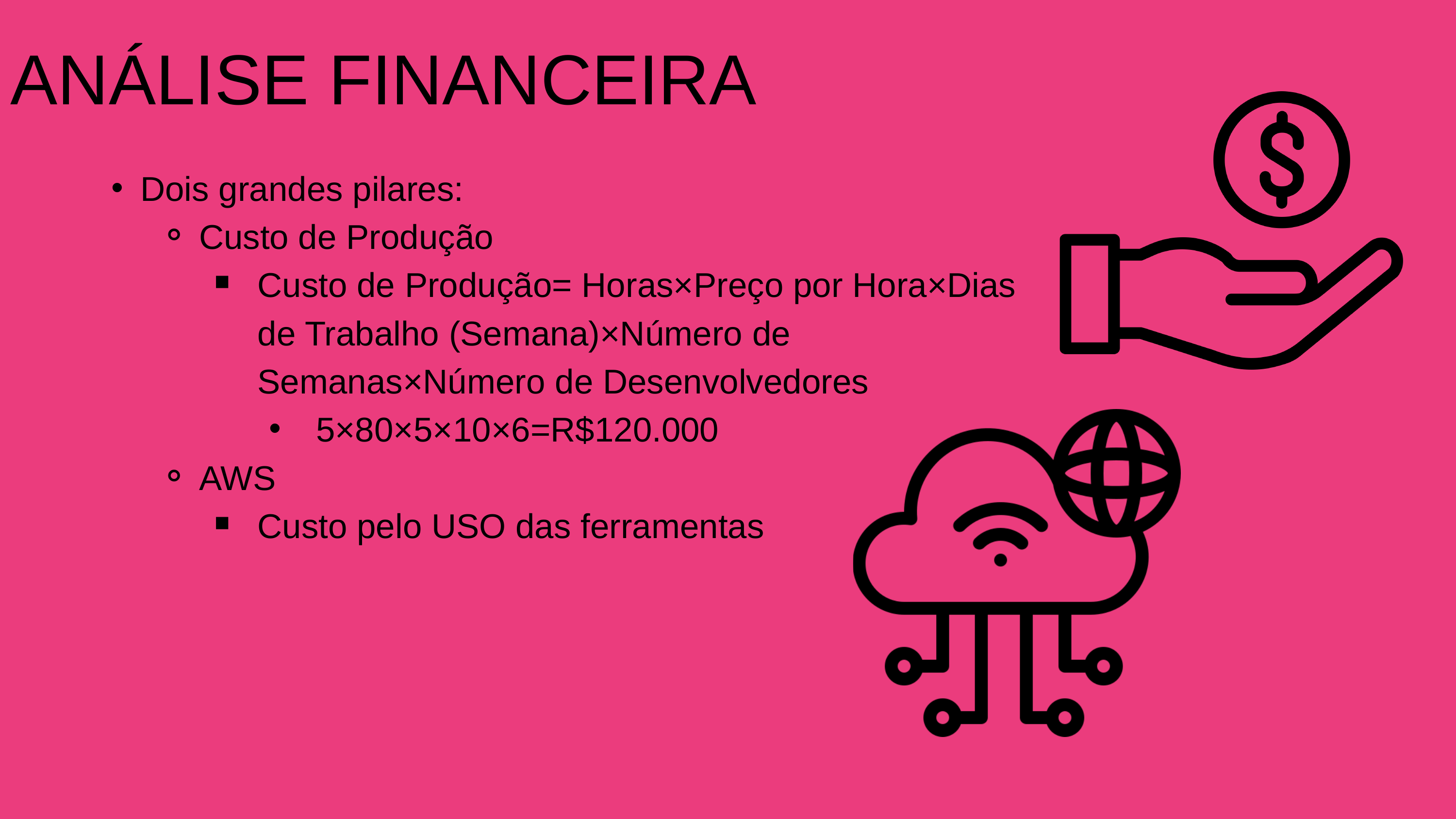

ANÁLISE FINANCEIRA

Dois grandes pilares:
Custo de Produção
Custo de Produção= Horas×Preço por Hora×Dias de Trabalho (Semana)×Número de Semanas×Número de Desenvolvedores
5×80×5×10×6=R$120.000
AWS
Custo pelo USO das ferramentas